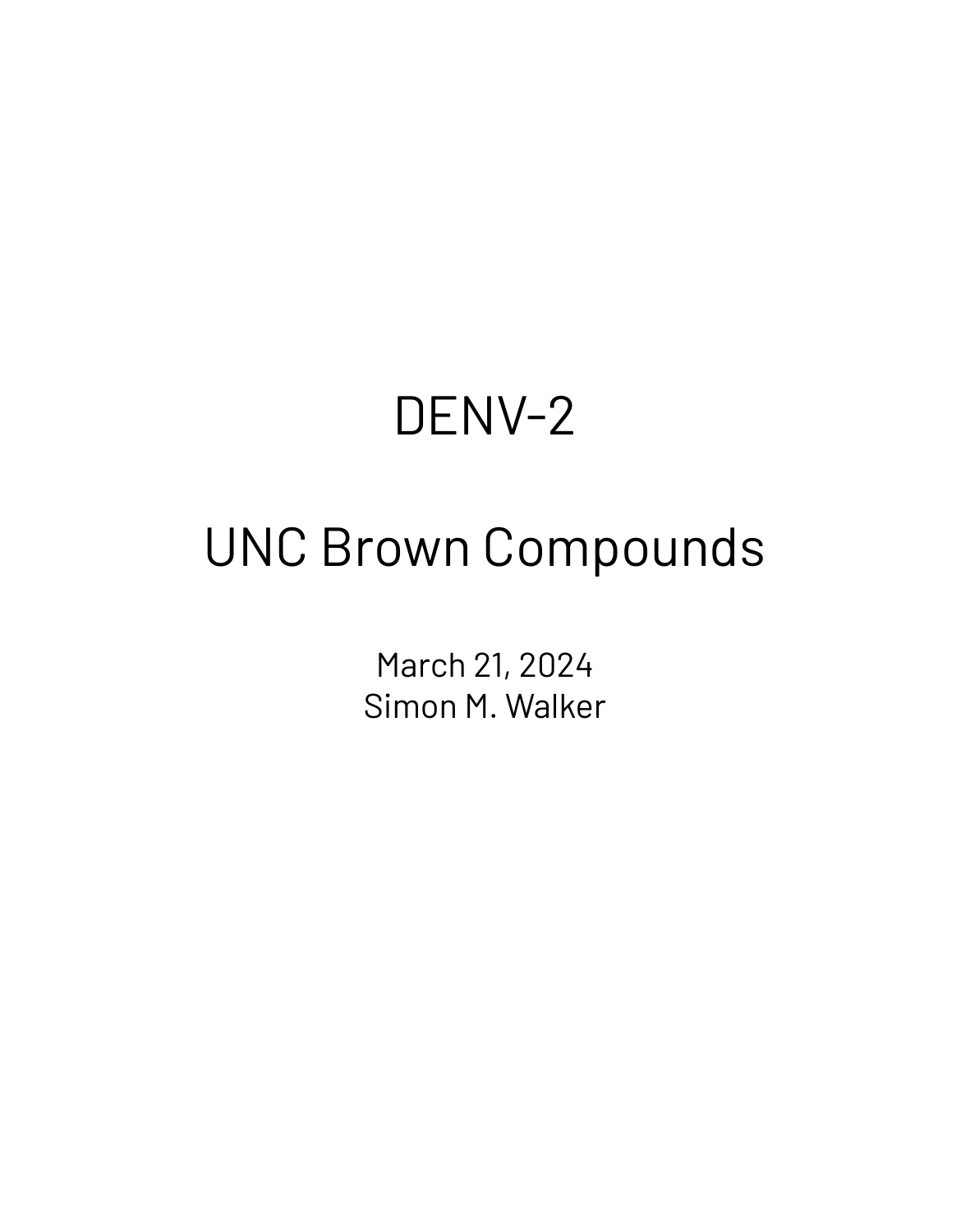

DENV-2

UNC Brown Compounds

March 21, 2024
Simon M. Walker